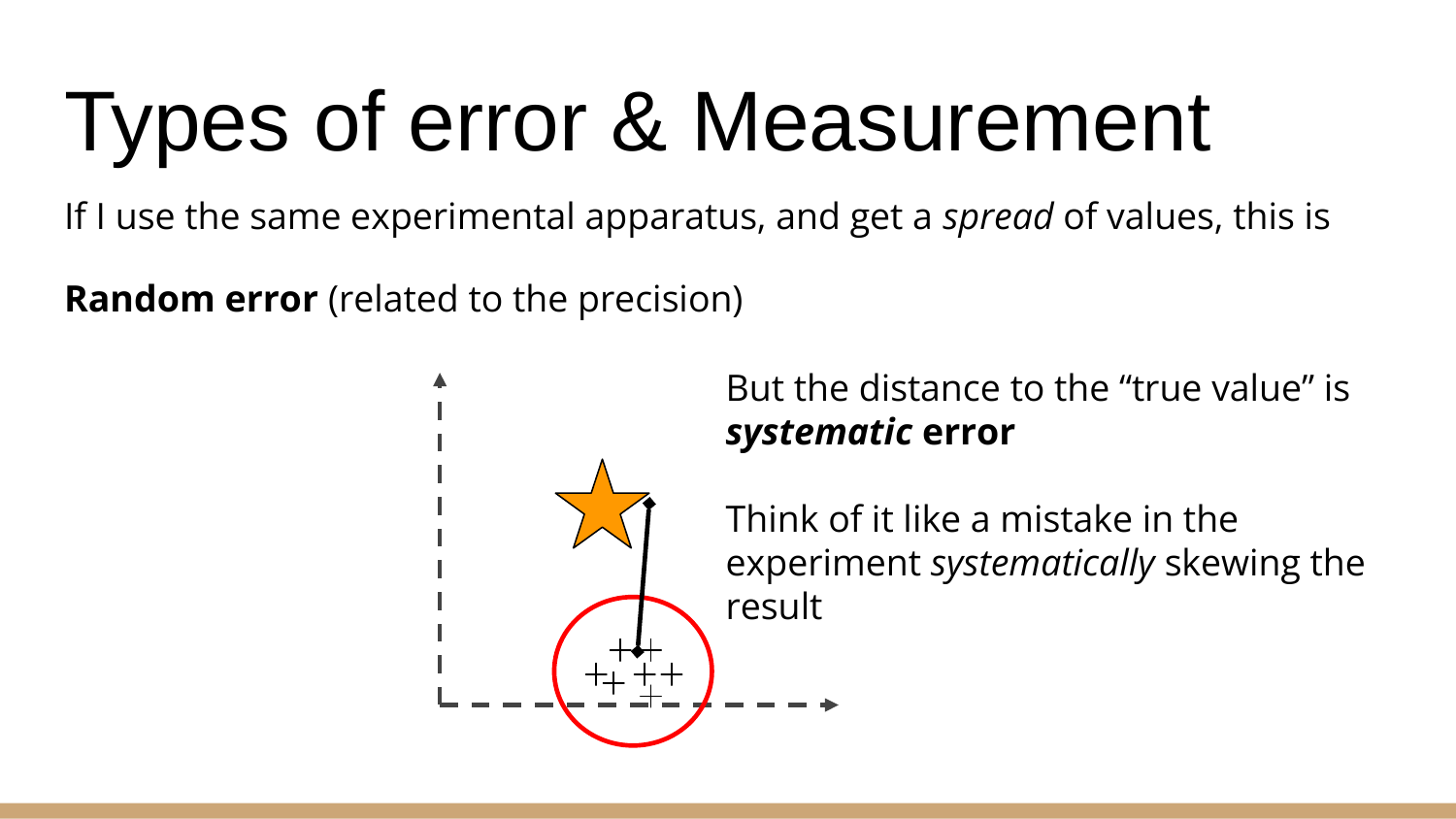

# Types of error & Measurement
If I use the same experimental apparatus, and get a spread of values, this is
Random error (related to the precision)
But the distance to the “true value” is systematic error

Think of it like a mistake in the experiment systematically skewing the result